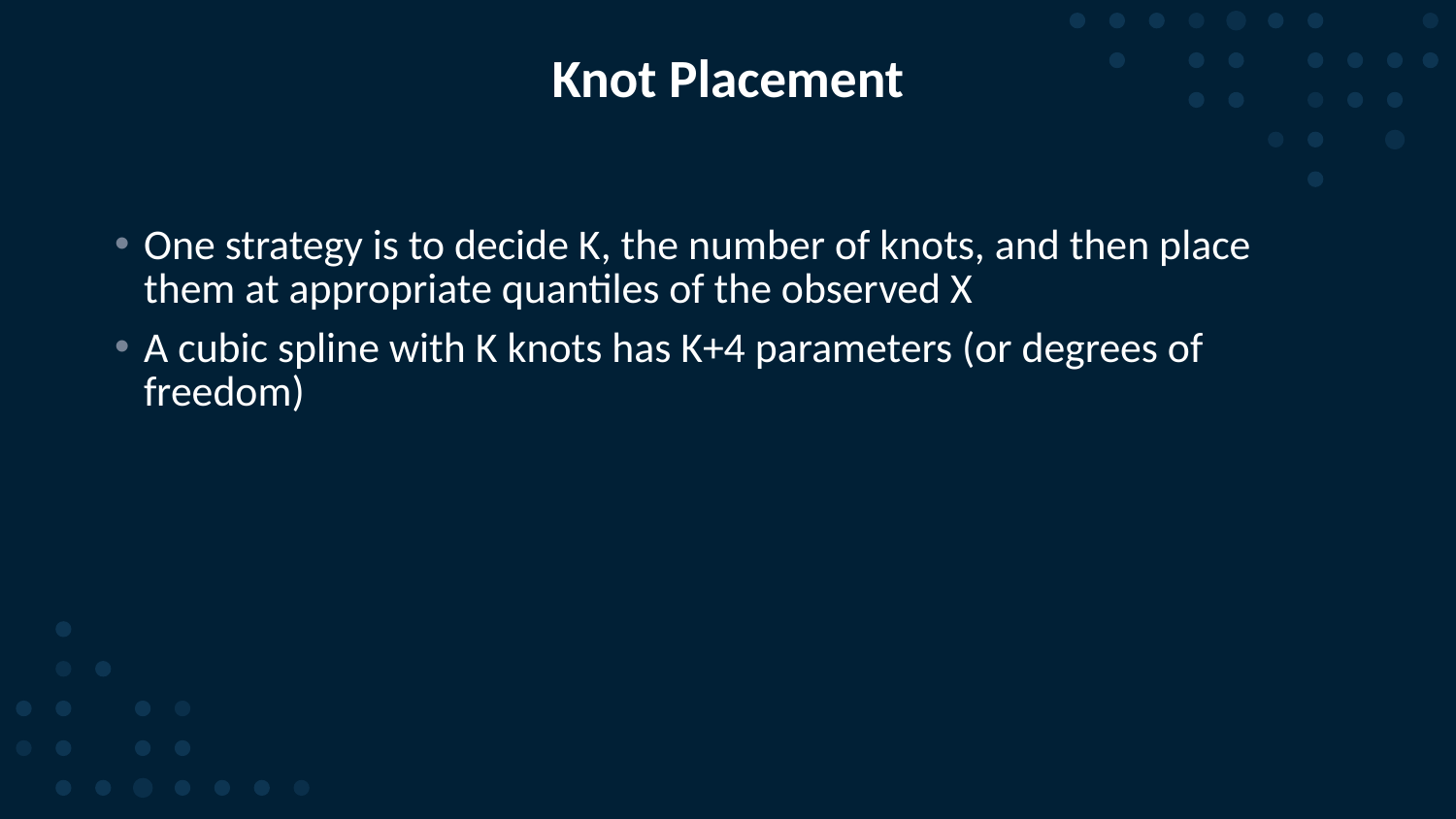

# Knot Placement

One strategy is to decide K, the number of knots, and then place them at appropriate quantiles of the observed X
A cubic spline with K knots has K+4 parameters (or degrees of freedom)